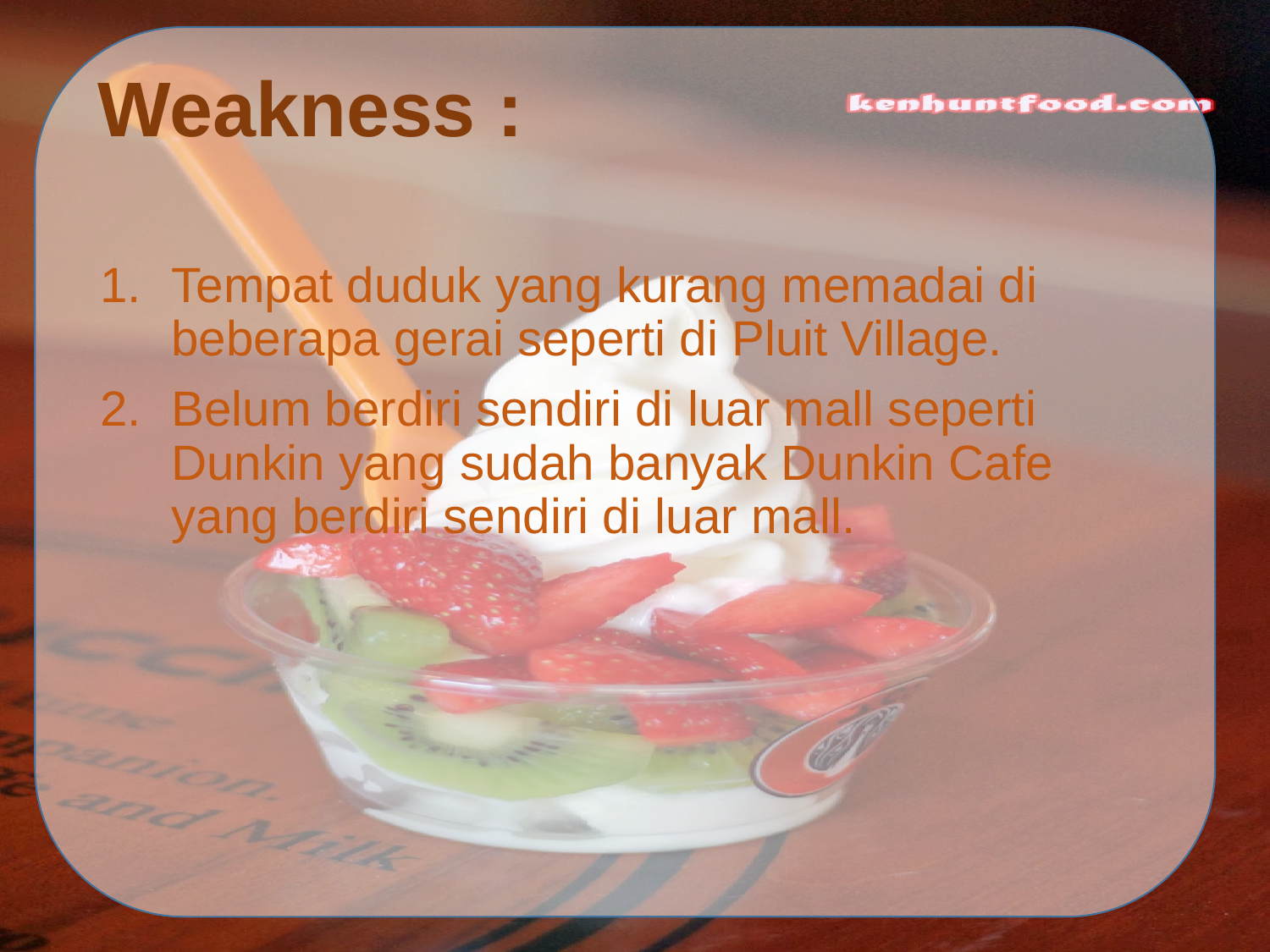

# Weakness :
Tempat duduk yang kurang memadai di beberapa gerai seperti di Pluit Village.
Belum berdiri sendiri di luar mall seperti Dunkin yang sudah banyak Dunkin Cafe yang berdiri sendiri di luar mall.